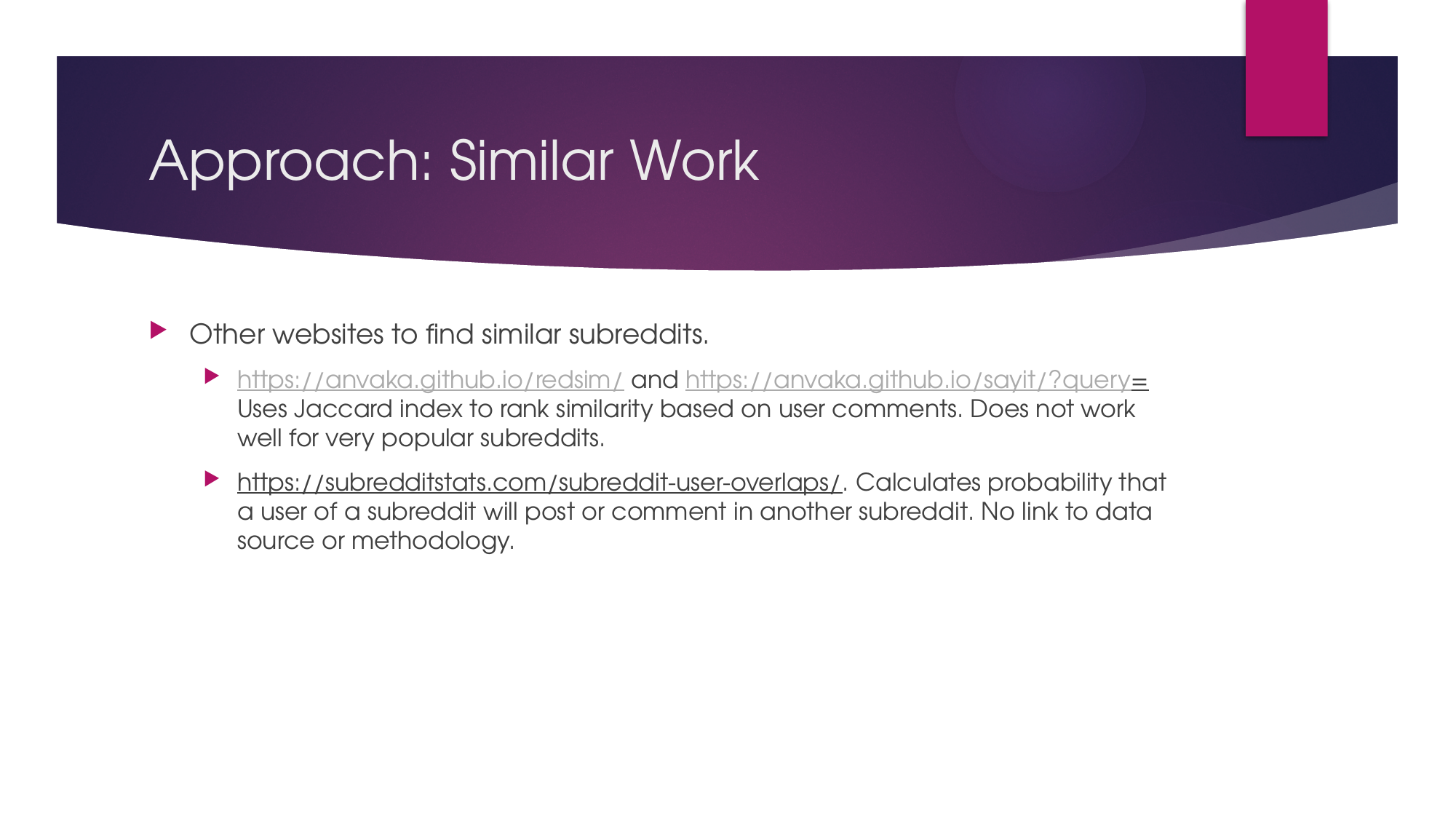

# Approach: Similar Work
Other websites to find similar subreddits.
https://anvaka.github.io/redsim/ and https://anvaka.github.io/sayit/?query= Uses Jaccard index to rank similarity based on user comments. Does not work well for very popular subreddits.
https://subredditstats.com/subreddit-user-overlaps/. Calculates probability that a user of a subreddit will post or comment in another subreddit. No link to data source or methodology.